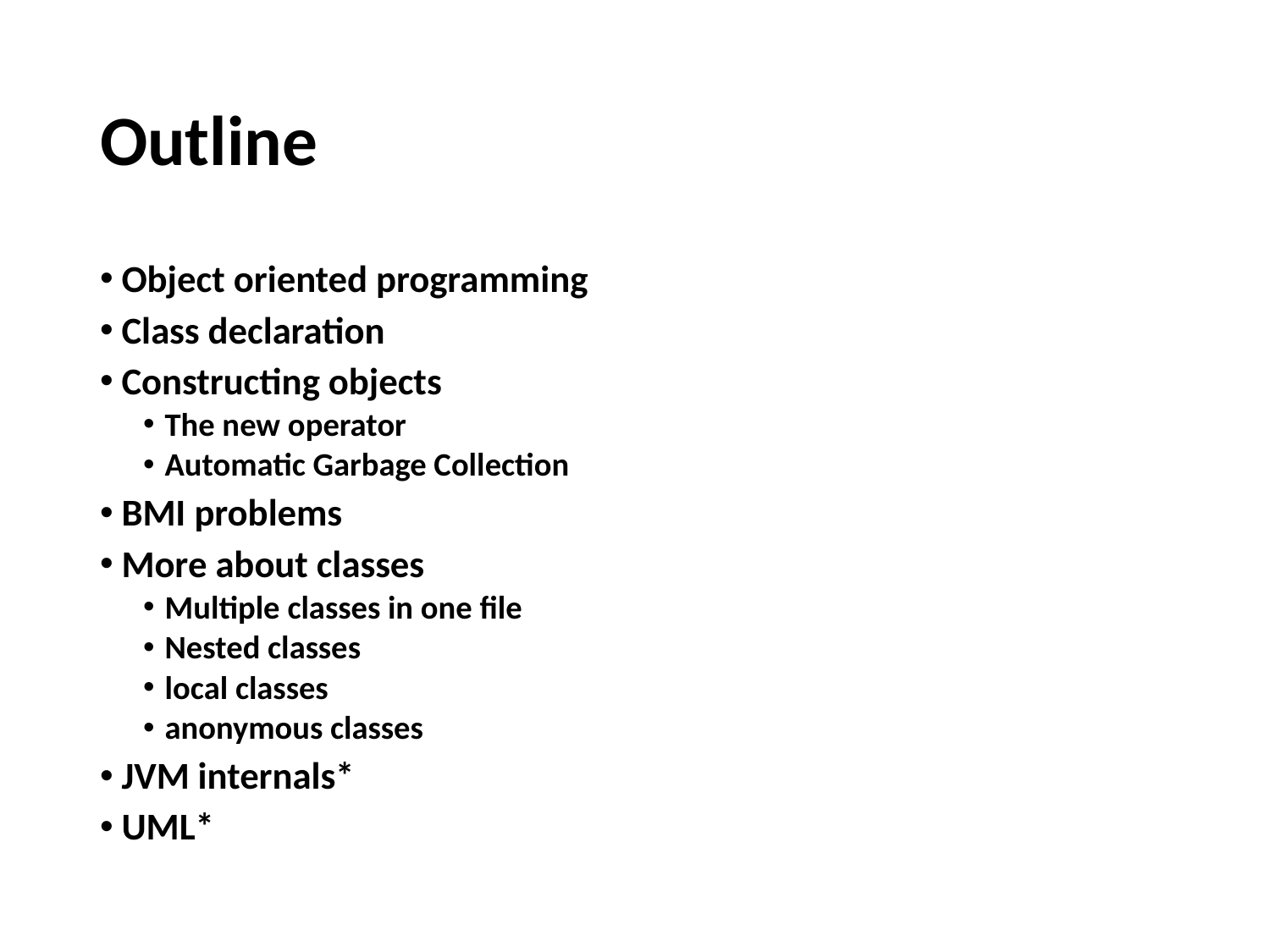

# Outline
Object oriented programming
Class declaration
Constructing objects
The new operator
Automatic Garbage Collection
BMI problems
More about classes
Multiple classes in one file
Nested classes
local classes
anonymous classes
JVM internals*
UML*